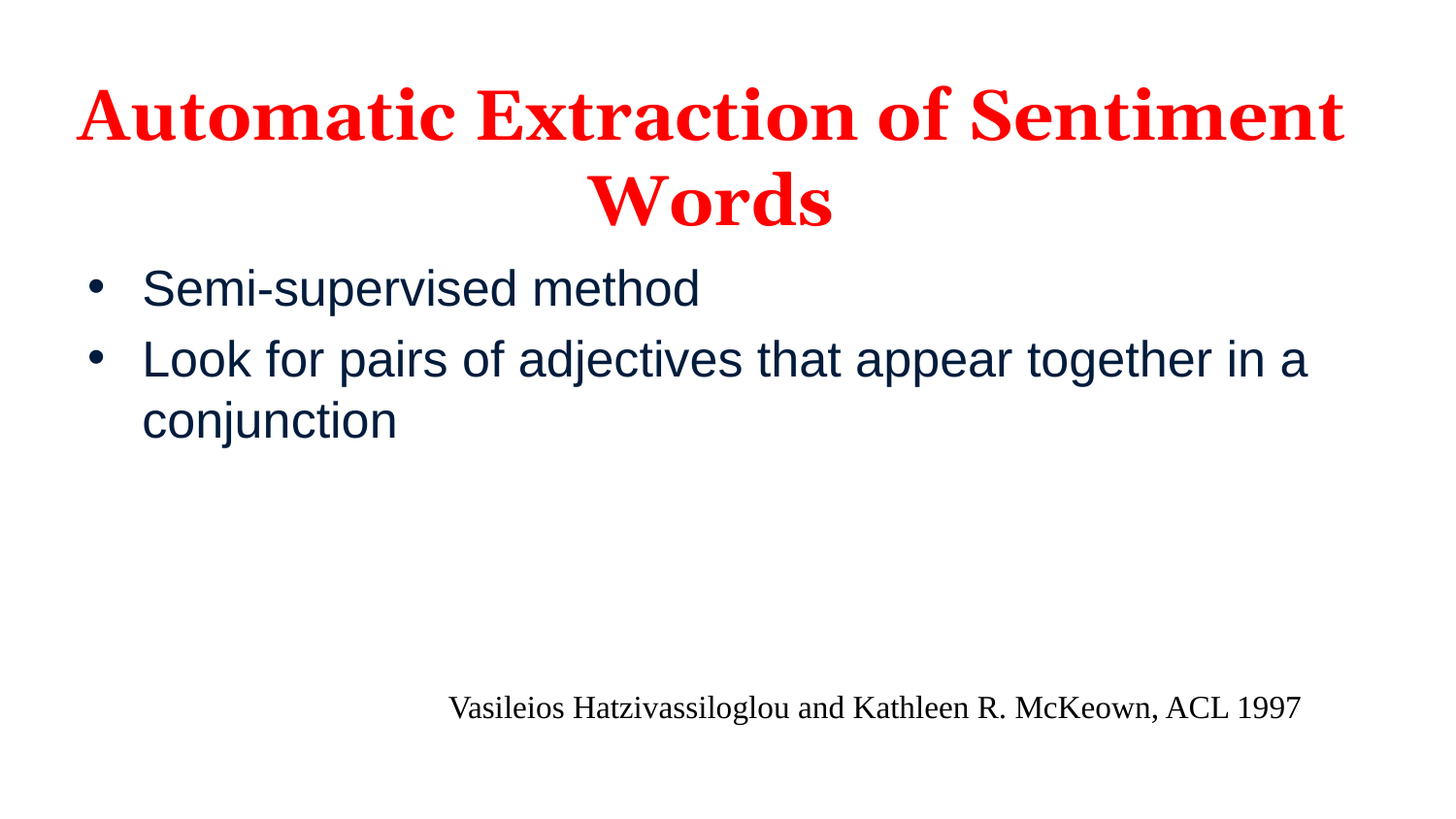

# Automatic Extraction of Sentiment Words
Semi-supervised method
Look for pairs of adjectives that appear together in a conjunction
Vasileios Hatzivassiloglou and Kathleen R. McKeown, ACL 1997